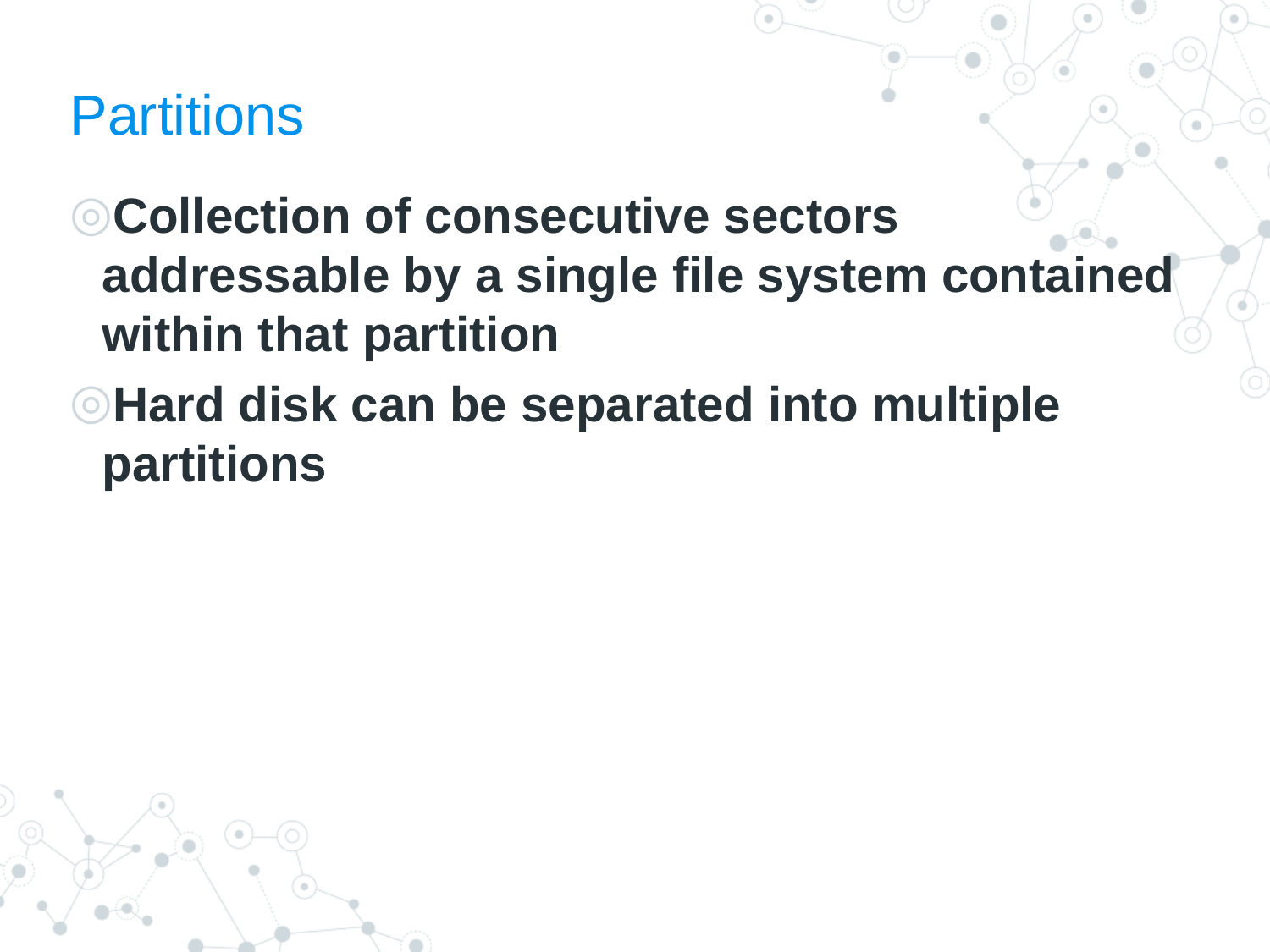

# Partitions
Collection of consecutive sectors addressable by a single file system contained within that partition
Hard disk can be separated into multiple partitions